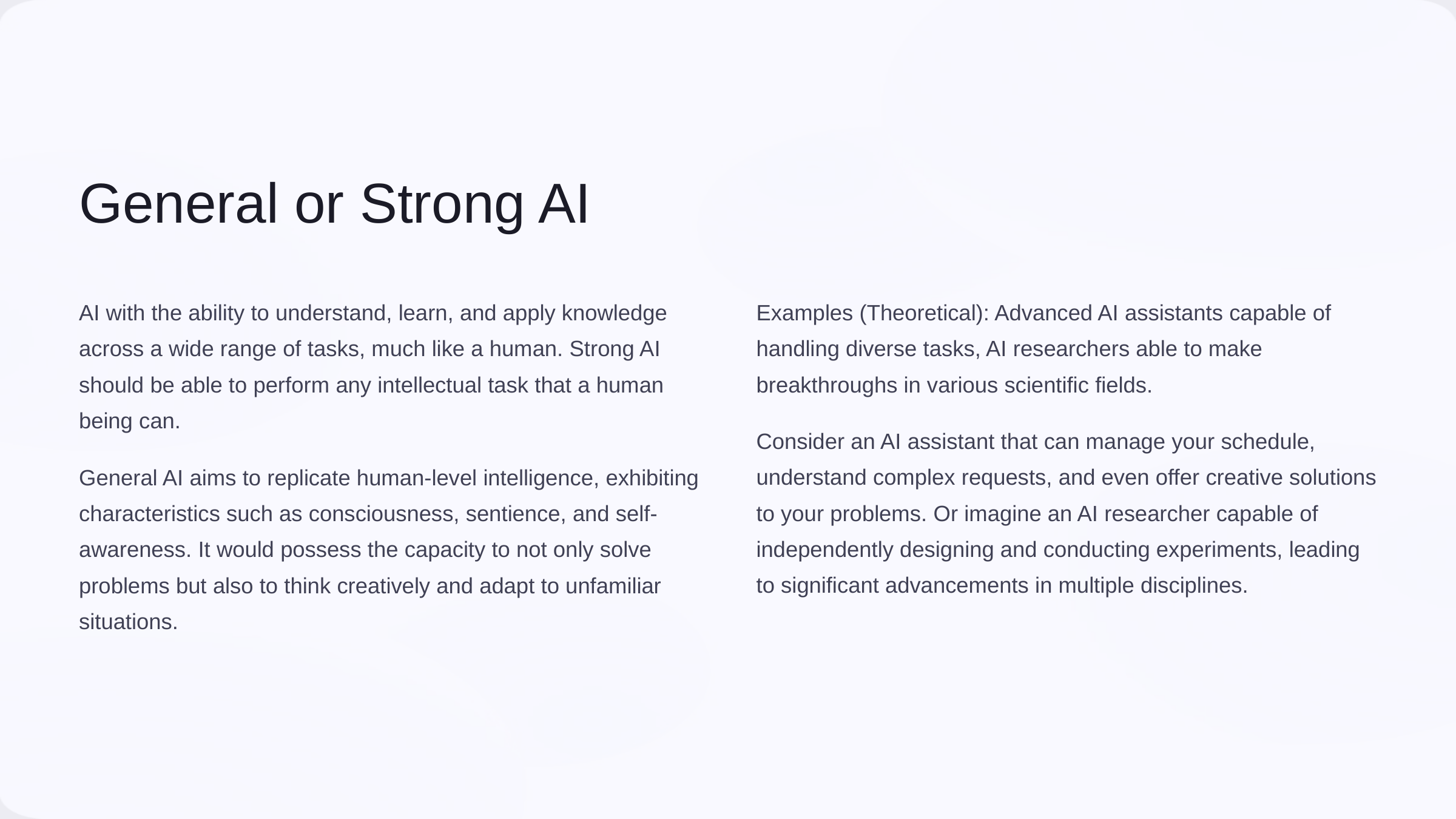

General or Strong AI
AI with the ability to understand, learn, and apply knowledge across a wide range of tasks, much like a human. Strong AI should be able to perform any intellectual task that a human being can.
Examples (Theoretical): Advanced AI assistants capable of handling diverse tasks, AI researchers able to make breakthroughs in various scientific fields.
Consider an AI assistant that can manage your schedule, understand complex requests, and even offer creative solutions to your problems. Or imagine an AI researcher capable of independently designing and conducting experiments, leading to significant advancements in multiple disciplines.
General AI aims to replicate human-level intelligence, exhibiting characteristics such as consciousness, sentience, and self-awareness. It would possess the capacity to not only solve problems but also to think creatively and adapt to unfamiliar situations.